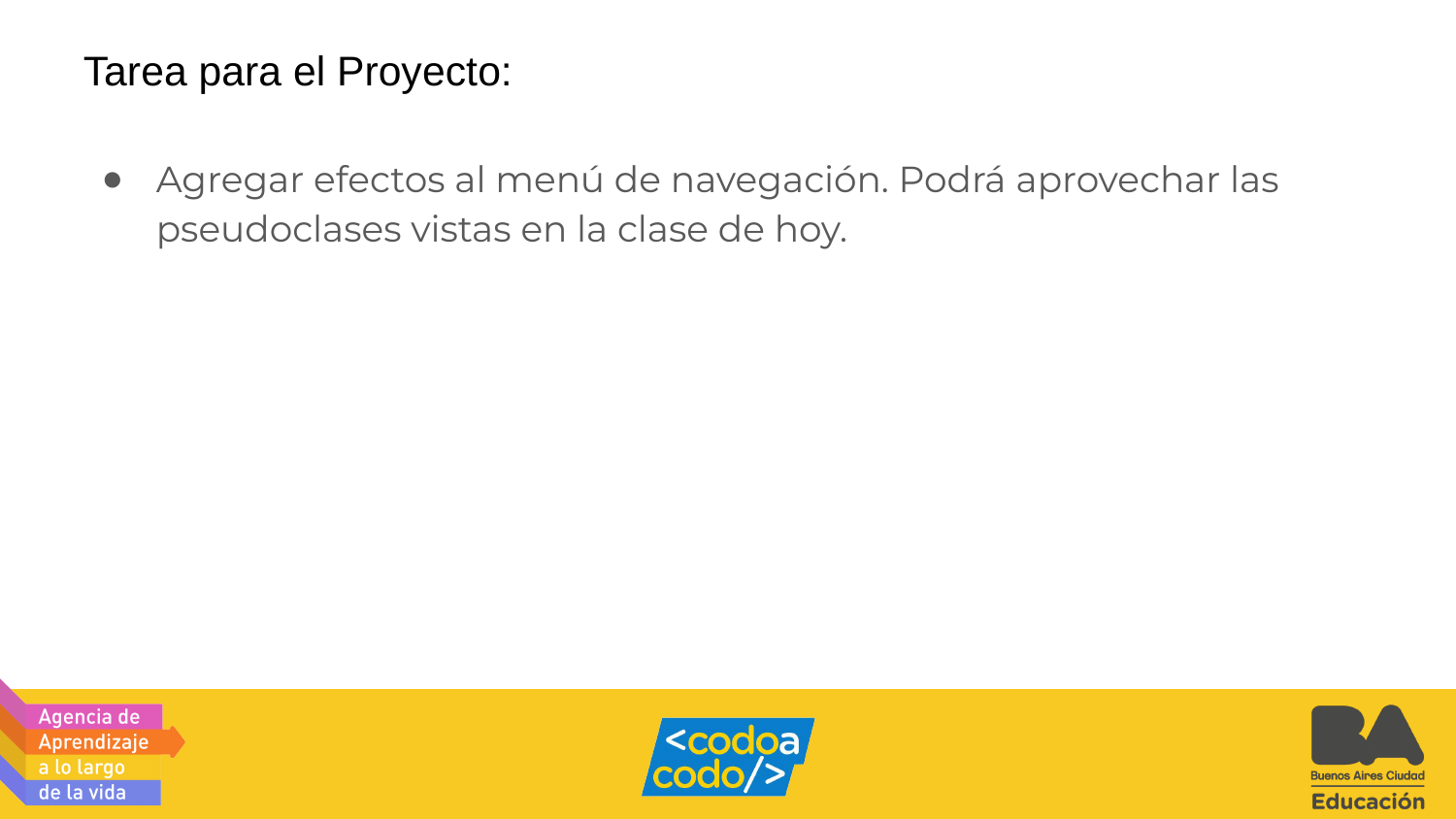

# Tarea para el Proyecto:
Agregar efectos al menú de navegación. Podrá aprovechar las pseudoclases vistas en la clase de hoy.